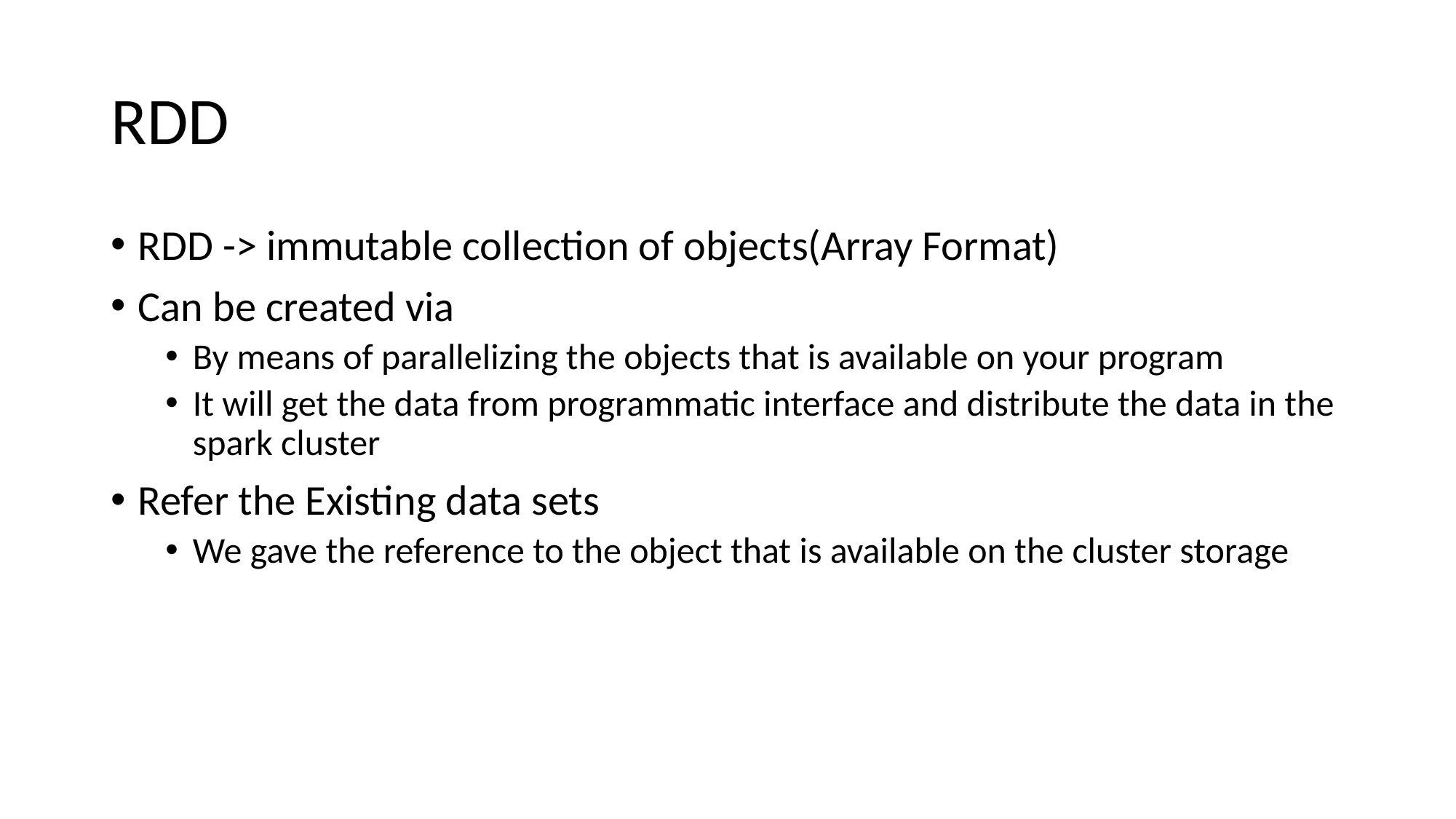

# RDD
RDD -> immutable collection of objects(Array Format)
Can be created via
By means of parallelizing the objects that is available on your program
It will get the data from programmatic interface and distribute the data in the spark cluster
Refer the Existing data sets
We gave the reference to the object that is available on the cluster storage